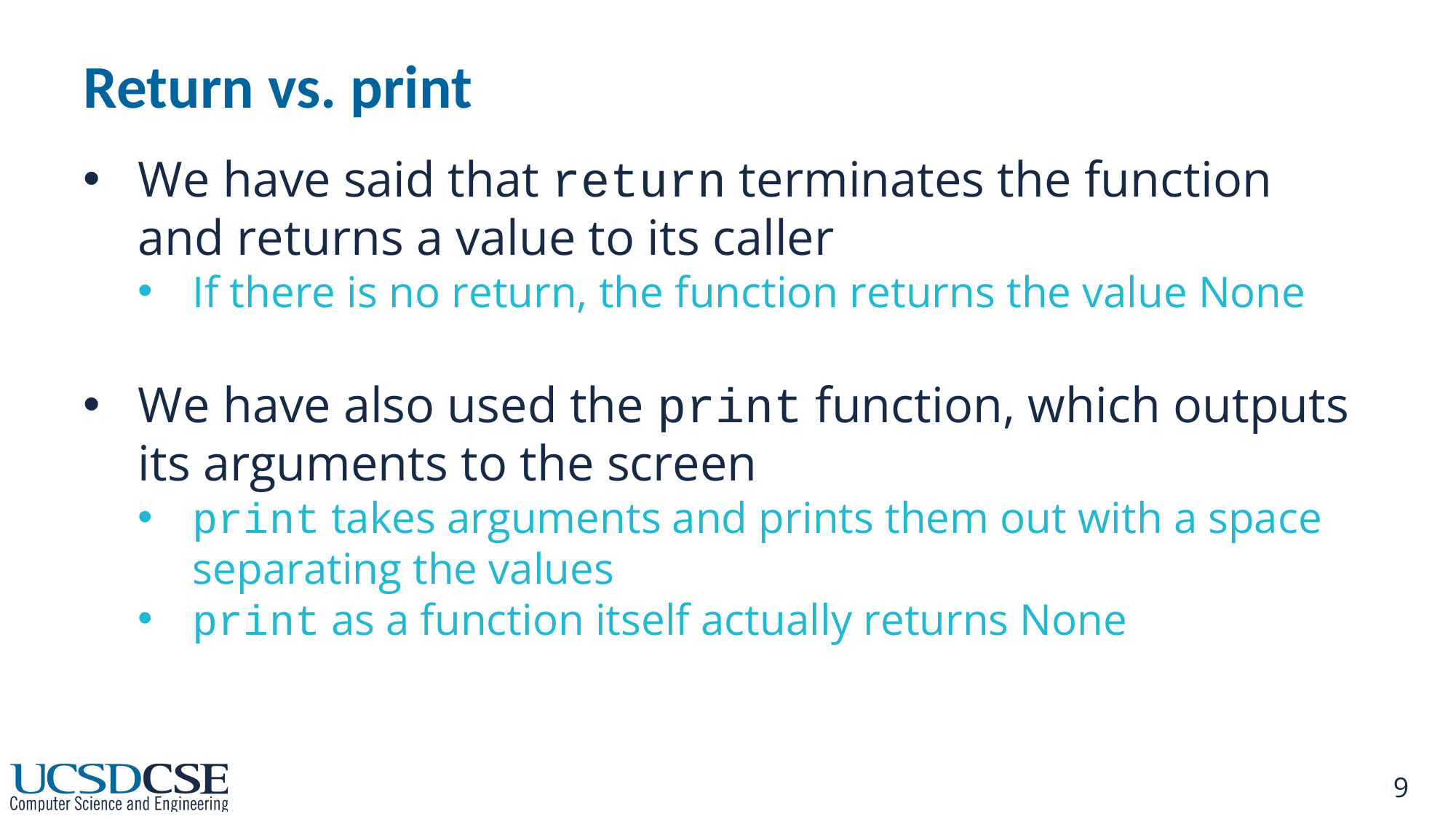

# Return vs. print
We have said that return terminates the function and returns a value to its caller
If there is no return, the function returns the value None

We have also used the print function, which outputs its arguments to the screen
print takes arguments and prints them out with a space separating the values
print as a function itself actually returns None